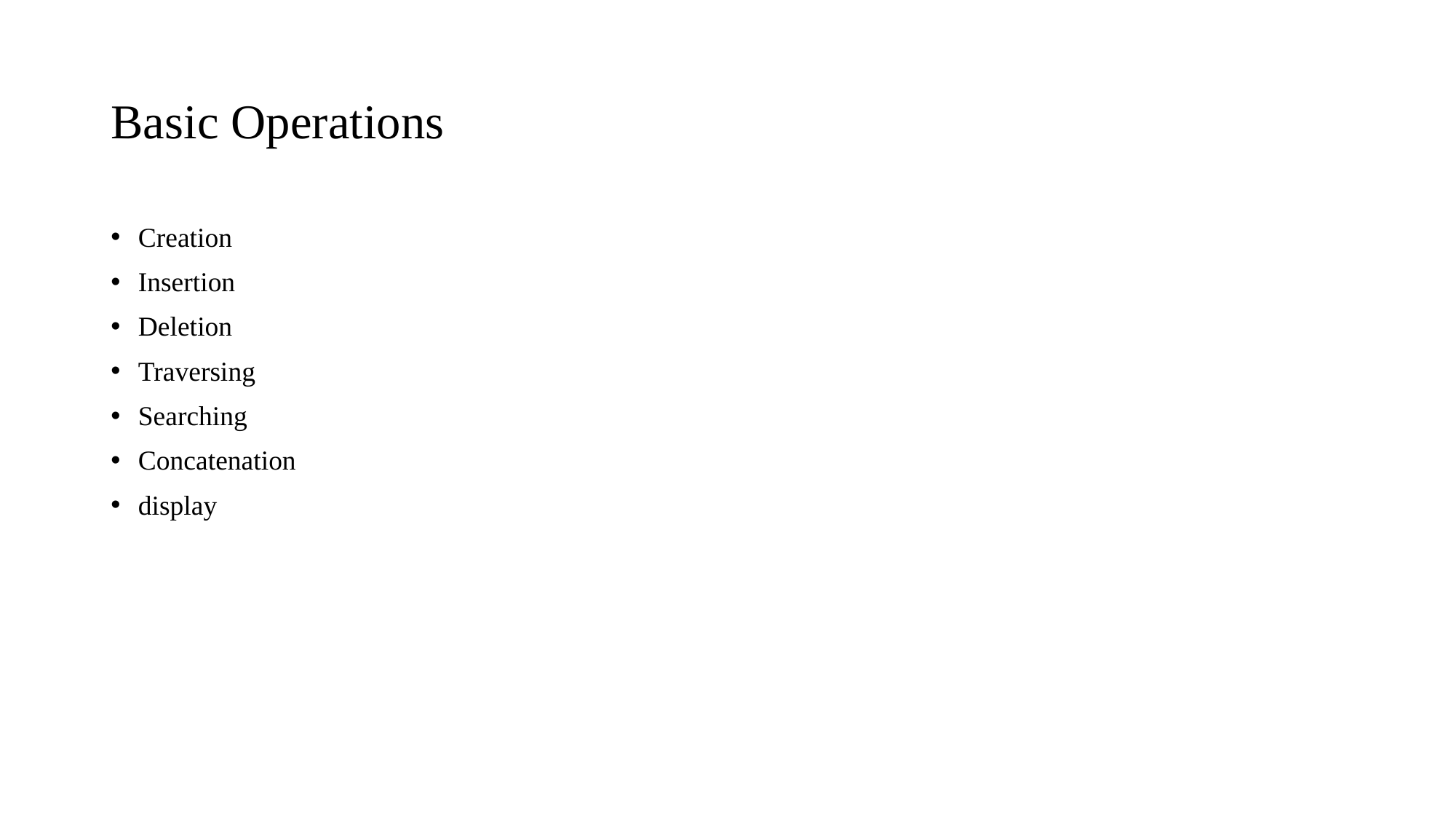

# Basic Operations
Creation
Insertion
Deletion
Traversing
Searching
Concatenation
display